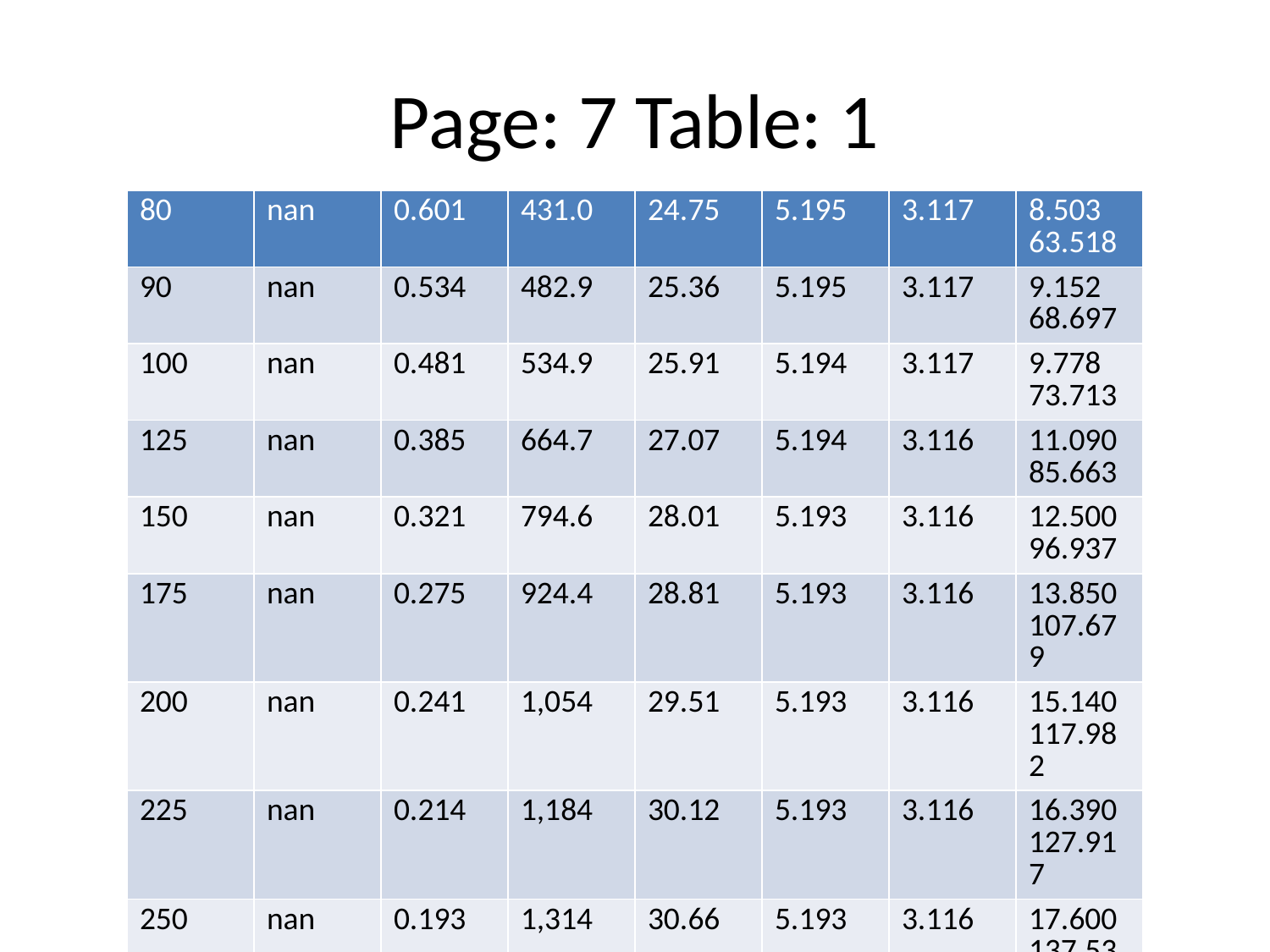

# Page: 7 Table: 1
| 80 | nan | 0.601 | 431.0 | 24.75 | 5.195 | 3.117 | 8.503 63.518 |
| --- | --- | --- | --- | --- | --- | --- | --- |
| 90 | nan | 0.534 | 482.9 | 25.36 | 5.195 | 3.117 | 9.152 68.697 |
| 100 | nan | 0.481 | 534.9 | 25.91 | 5.194 | 3.117 | 9.778 73.713 |
| 125 | nan | 0.385 | 664.7 | 27.07 | 5.194 | 3.116 | 11.090 85.663 |
| 150 | nan | 0.321 | 794.6 | 28.01 | 5.193 | 3.116 | 12.500 96.937 |
| 175 | nan | 0.275 | 924.4 | 28.81 | 5.193 | 3.116 | 13.850 107.679 |
| 200 | nan | 0.241 | 1,054 | 29.51 | 5.193 | 3.116 | 15.140 117.982 |
| 225 | nan | 0.214 | 1,184 | 30.12 | 5.193 | 3.116 | 16.390 127.917 |
| 250 | nan | 0.193 | 1,314 | 30.66 | 5.193 | 3.116 | 17.600 137.535 |
| 275 | nan | 0.175 | 1,444 | 31.16 | 5.193 | 3.116 | 18.780 146.877 |
| 300 | nan | 0.16 | 1,574 | 31.61 | 5.193 | 3.116 | 19.930 155.973 |